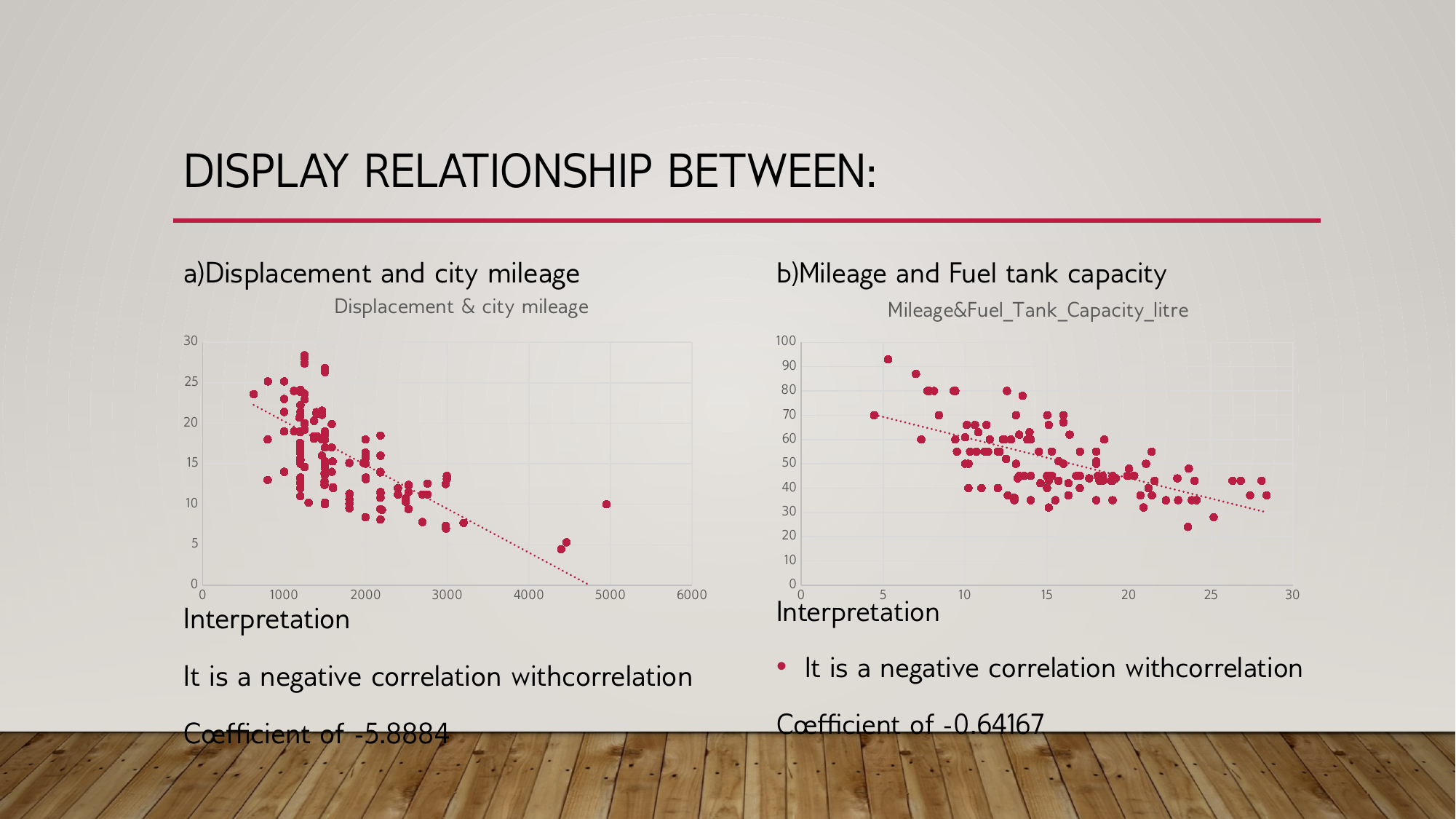

# Display relationship between:
a)Displacement and city mileage

Interpretation
It is a negative correlation withcorrelation
Coefficient of -5.8884
b)Mileage and Fuel tank capacity

Interpretation
It is a negative correlation withcorrelation
Coefficient of -0.64167

### Chart: Displacement & city mileage

| Category |  |
|---|---|

### Chart: Mileage&Fuel_Tank_Capacity_litre

| Category | Fuel_Tank_Capacity_litre |
|---|---|